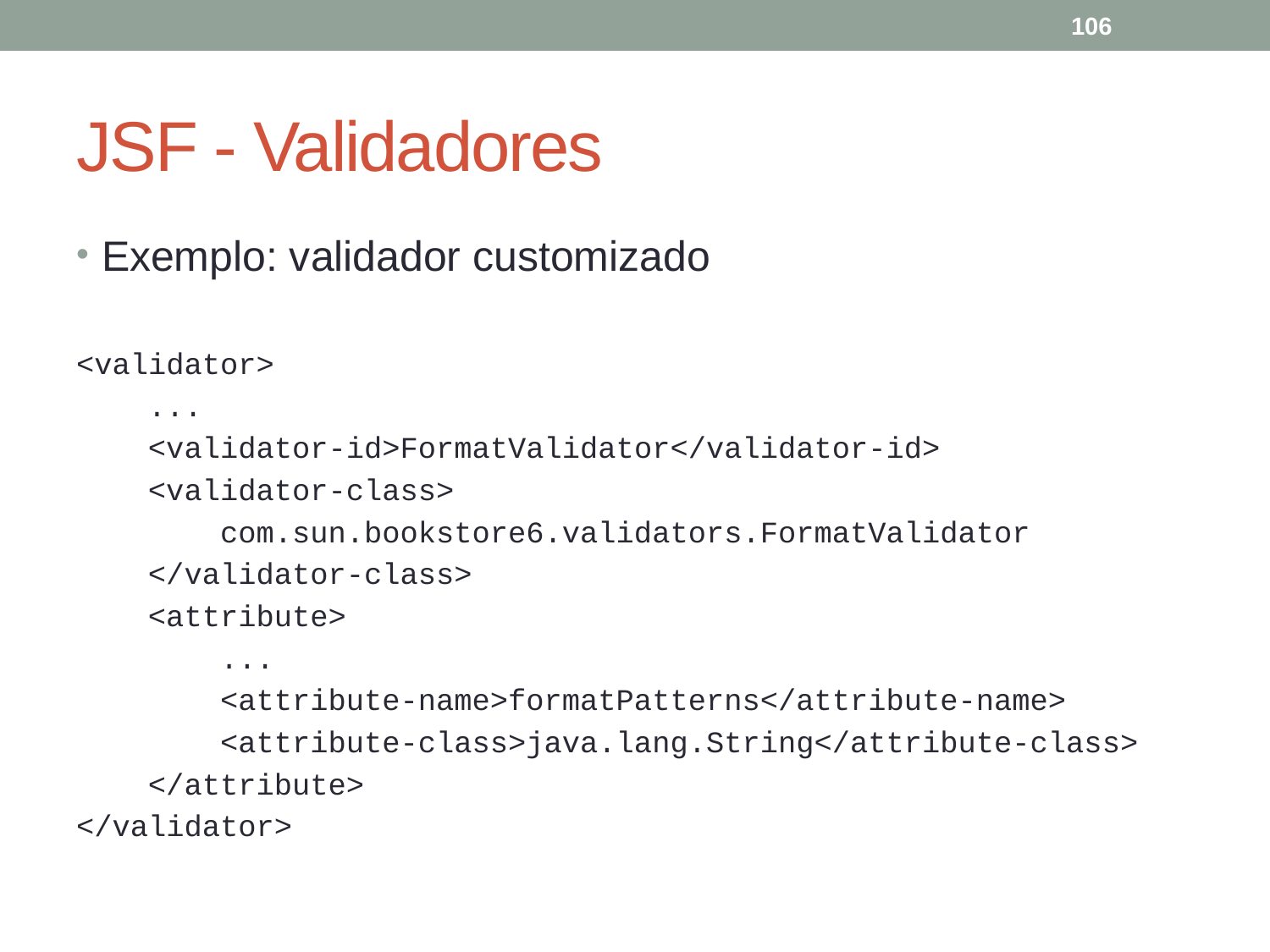

106
# JSF - Validadores
Exemplo: validador customizado

<validator>
    ...
    <validator-id>FormatValidator</validator-id>
    <validator-class>
        com.sun.bookstore6.validators.FormatValidator
    </validator-class>
    <attribute>
        ...
        <attribute-name>formatPatterns</attribute-name>
        <attribute-class>java.lang.String</attribute-class>
    </attribute>
</validator>